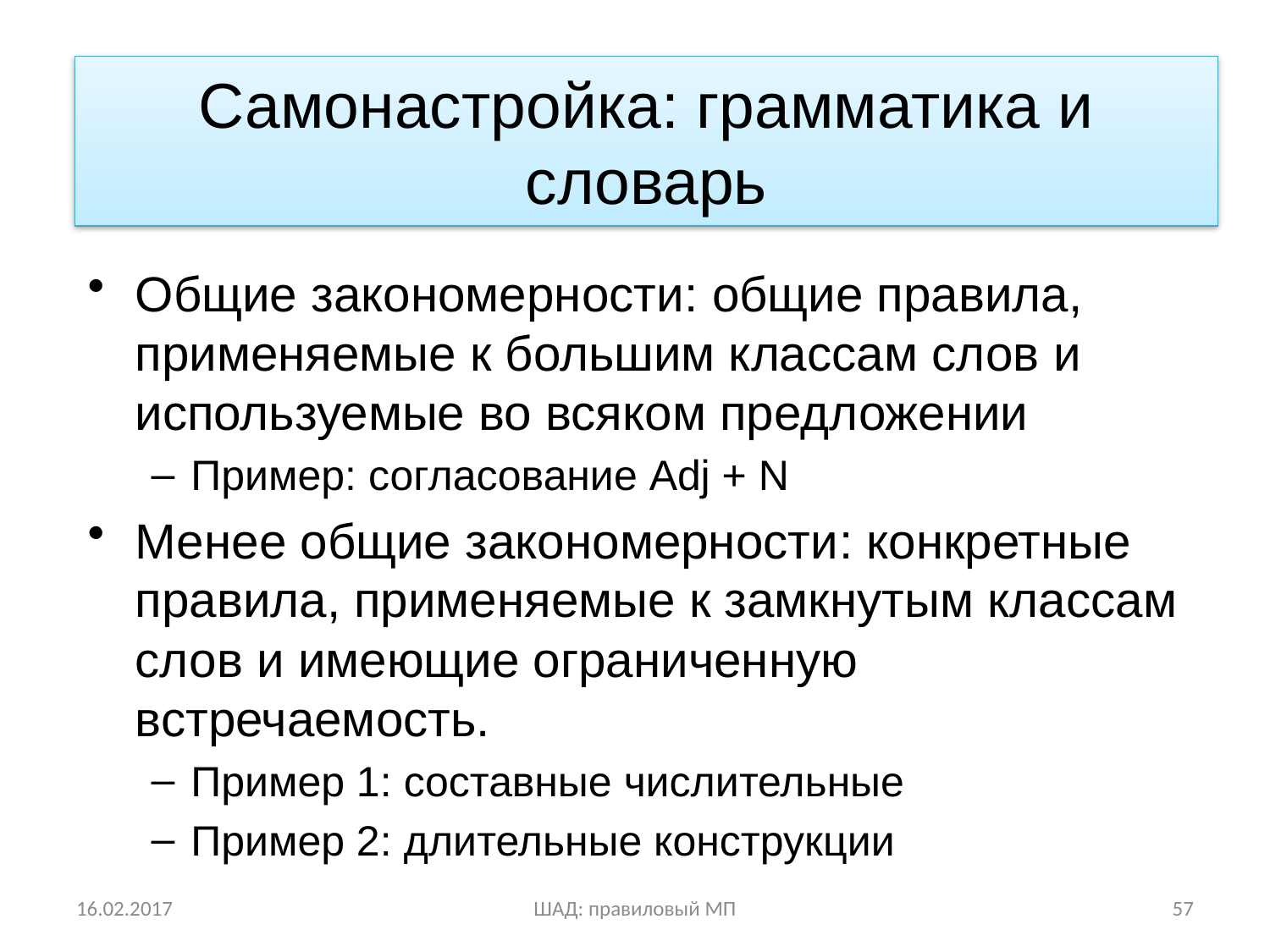

# Самонастройка: грамматика и словарь
Общие закономерности: общие правила, применяемые к большим классам слов и используемые во всяком предложении
Пример: согласование Adj + N
Менее общие закономерности: конкретные правила, применяемые к замкнутым классам слов и имеющие ограниченную встречаемость.
Пример 1: составные числительные
Пример 2: длительные конструкции
16.02.2017
ШАД: правиловый МП
57